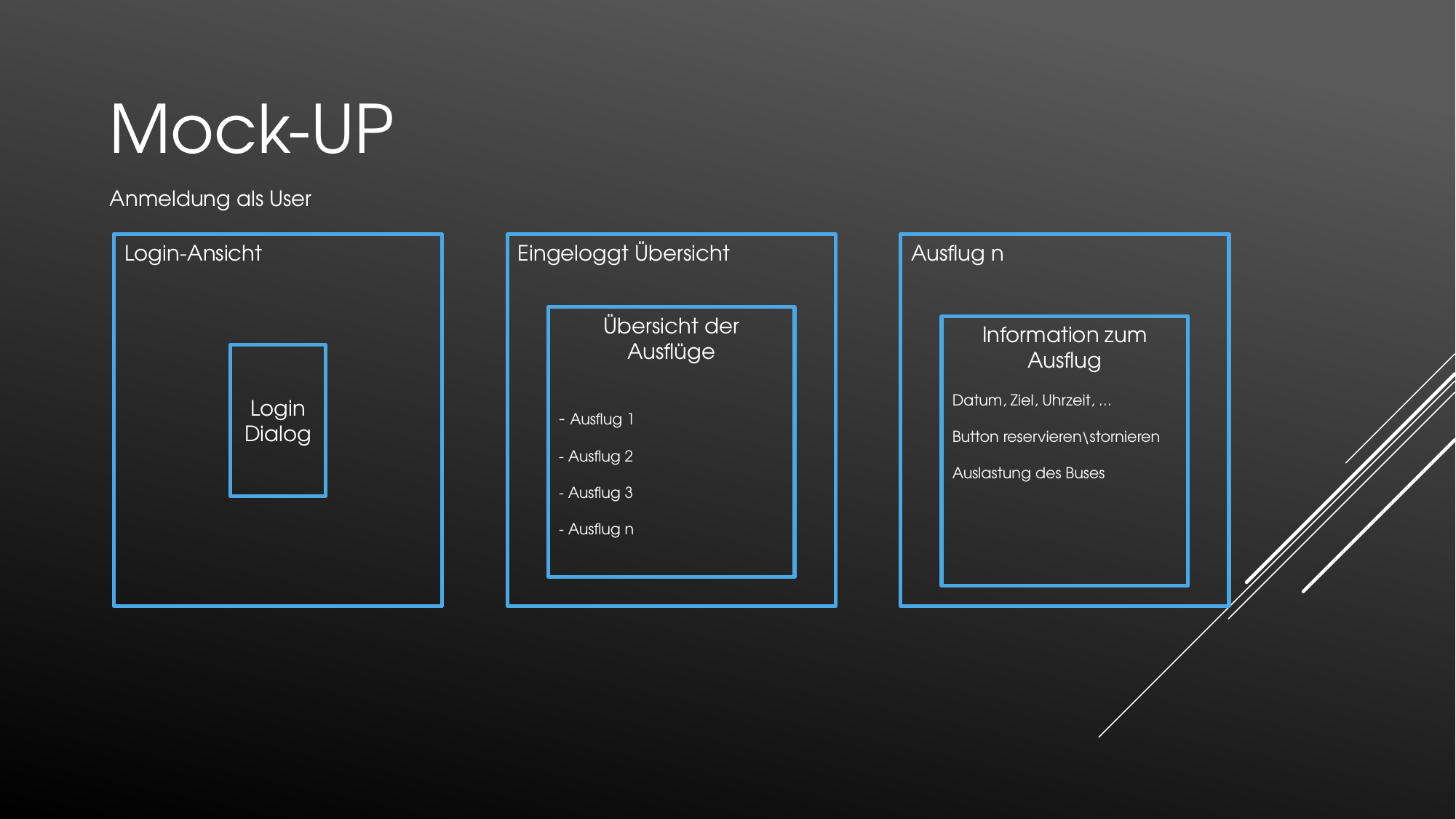

Mock-UP
Anmeldung als User
Login-Ansicht
Eingeloggt Übersicht
Ausflug n
Übersicht der Ausflüge

- Ausflug 1
- Ausflug 2
- Ausflug 3
- Ausflug n

Information zum Ausflug

Datum, Ziel, Uhrzeit, …
Button reservieren\stornieren
Auslastung des Buses

Login Dialog